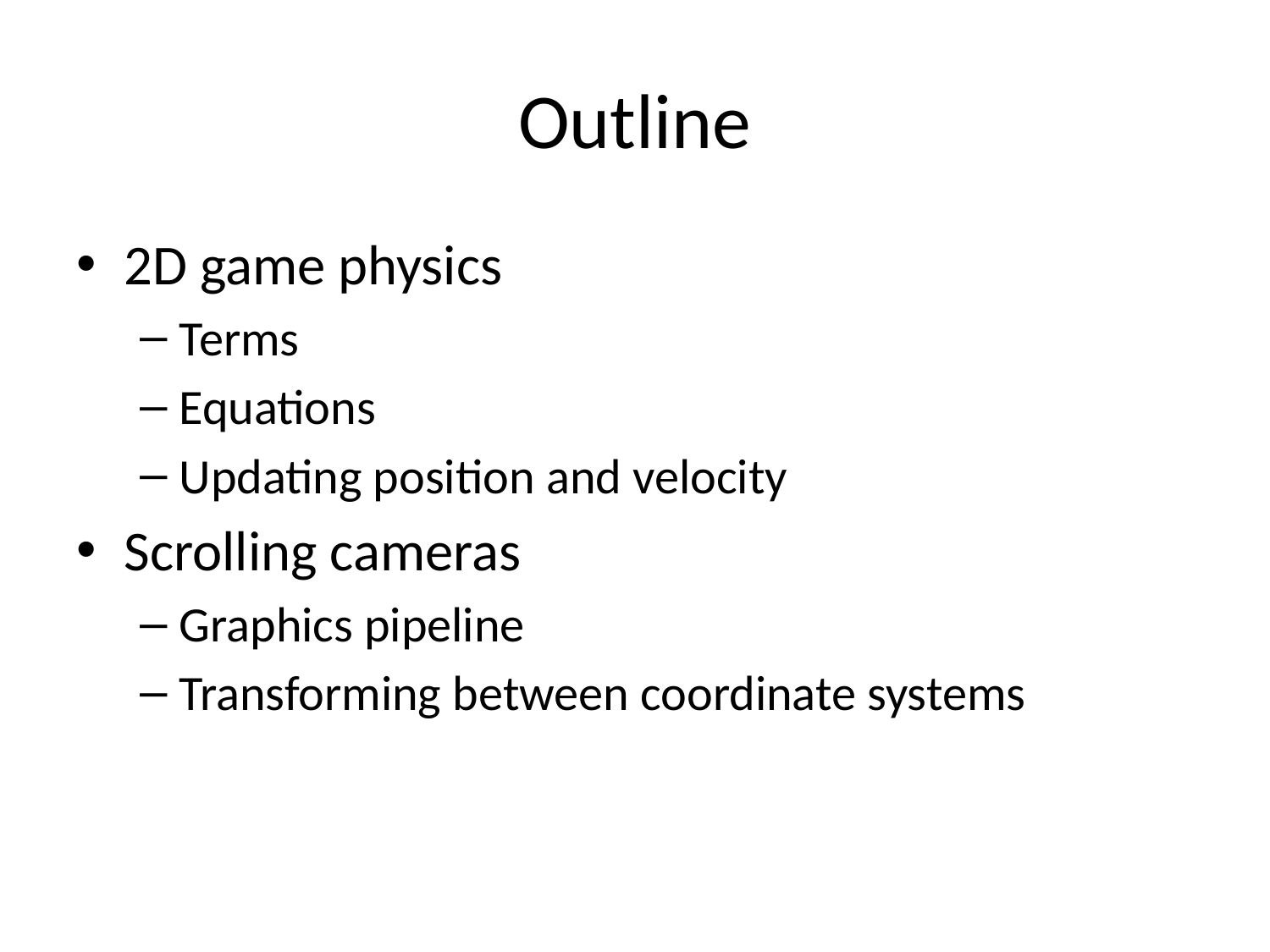

# Outline
2D game physics
Terms
Equations
Updating position and velocity
Scrolling cameras
Graphics pipeline
Transforming between coordinate systems